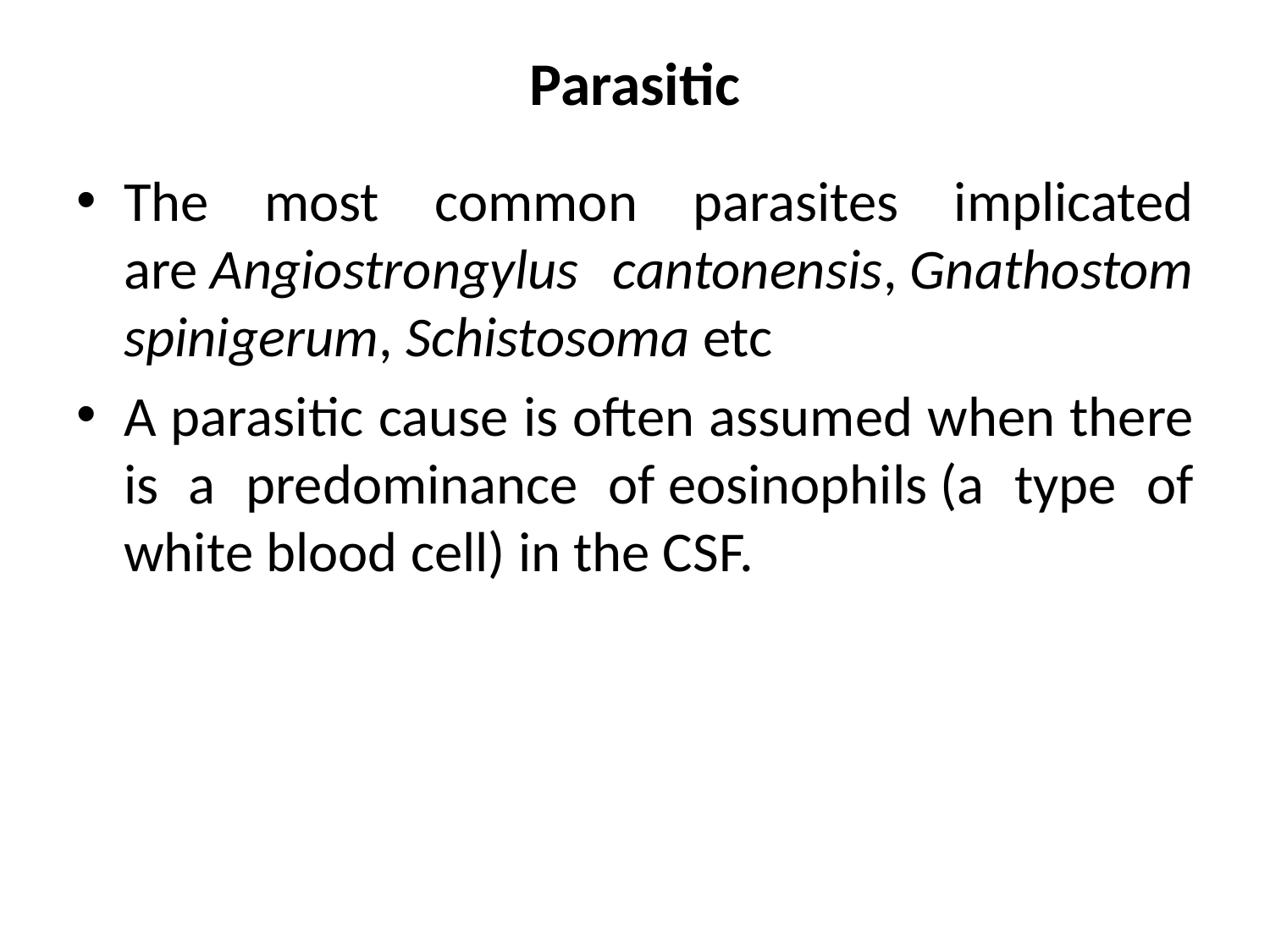

# Parasitic
The most common parasites implicated are Angiostrongylus cantonensis, Gnathostom spinigerum, Schistosoma etc
A parasitic cause is often assumed when there is a predominance of eosinophils (a type of white blood cell) in the CSF.